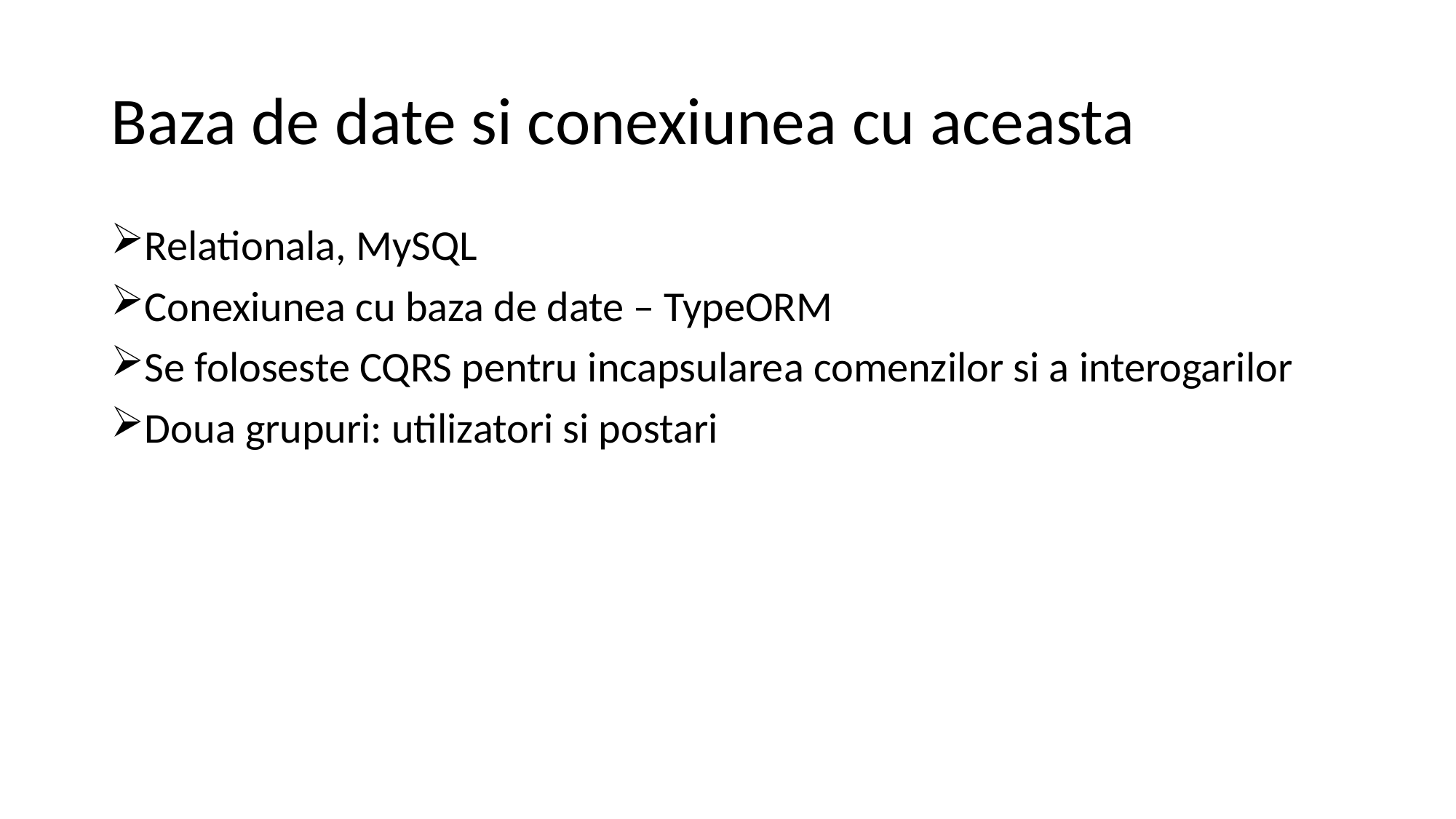

# Baza de date si conexiunea cu aceasta
Relationala, MySQL
Conexiunea cu baza de date – TypeORM
Se foloseste CQRS pentru incapsularea comenzilor si a interogarilor
Doua grupuri: utilizatori si postari